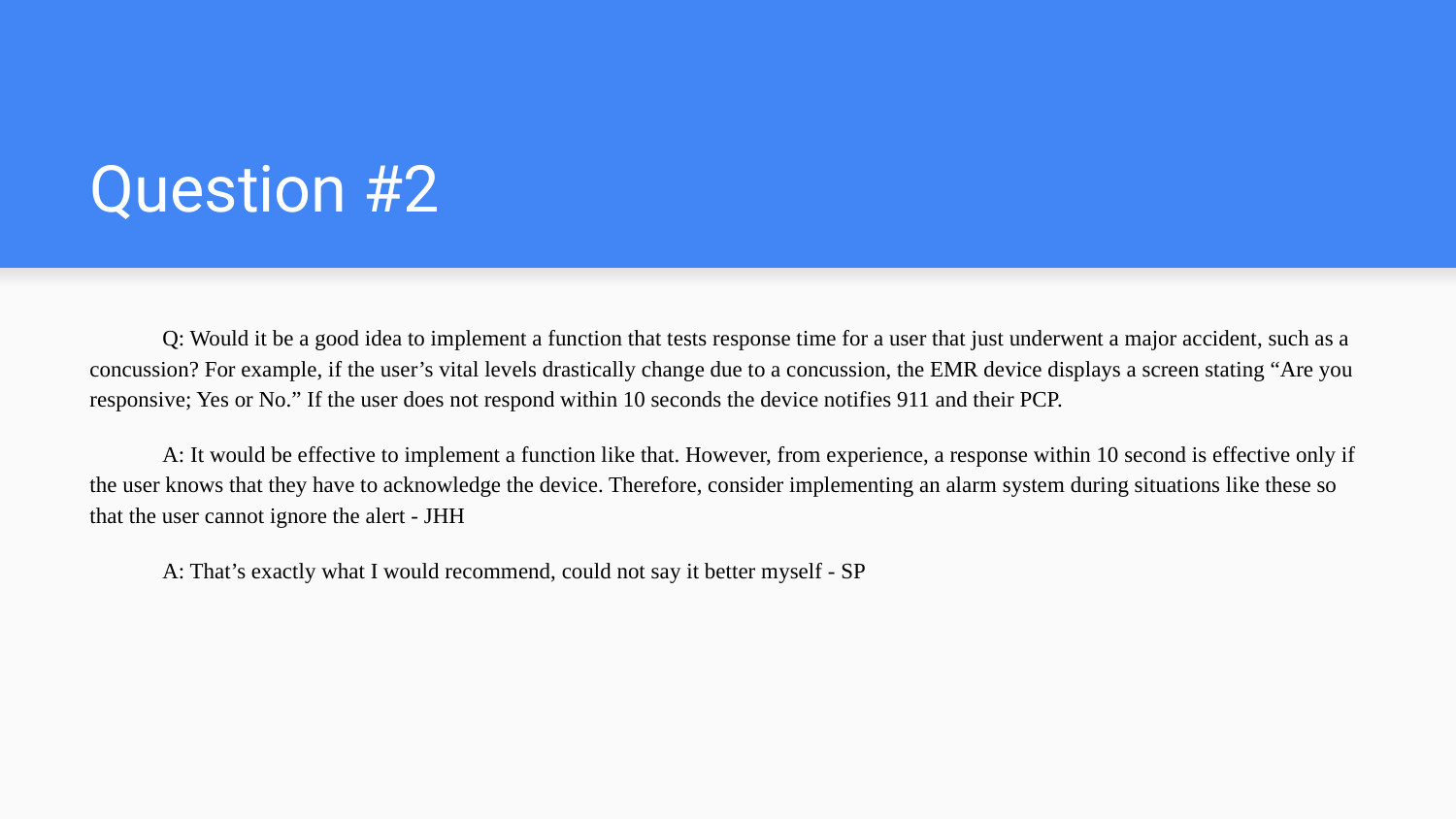

# Question #2
Q: Would it be a good idea to implement a function that tests response time for a user that just underwent a major accident, such as a concussion? For example, if the user’s vital levels drastically change due to a concussion, the EMR device displays a screen stating “Are you responsive; Yes or No.” If the user does not respond within 10 seconds the device notifies 911 and their PCP.
A: It would be effective to implement a function like that. However, from experience, a response within 10 second is effective only if the user knows that they have to acknowledge the device. Therefore, consider implementing an alarm system during situations like these so that the user cannot ignore the alert - JHH
A: That’s exactly what I would recommend, could not say it better myself - SP